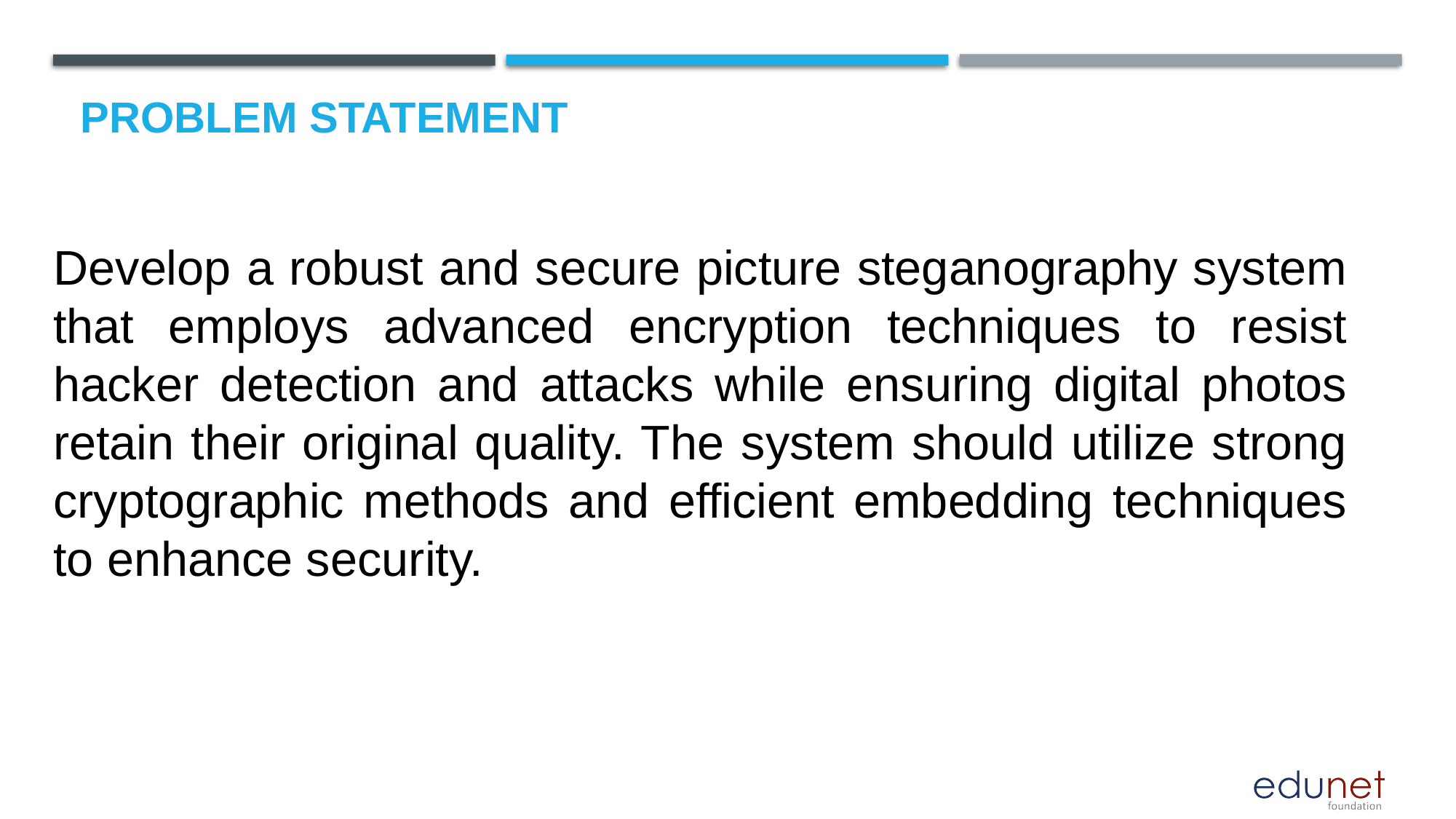

# Problem Statement
Develop a robust and secure picture steganography system that employs advanced encryption techniques to resist hacker detection and attacks while ensuring digital photos retain their original quality. The system should utilize strong cryptographic methods and efficient embedding techniques to enhance security.